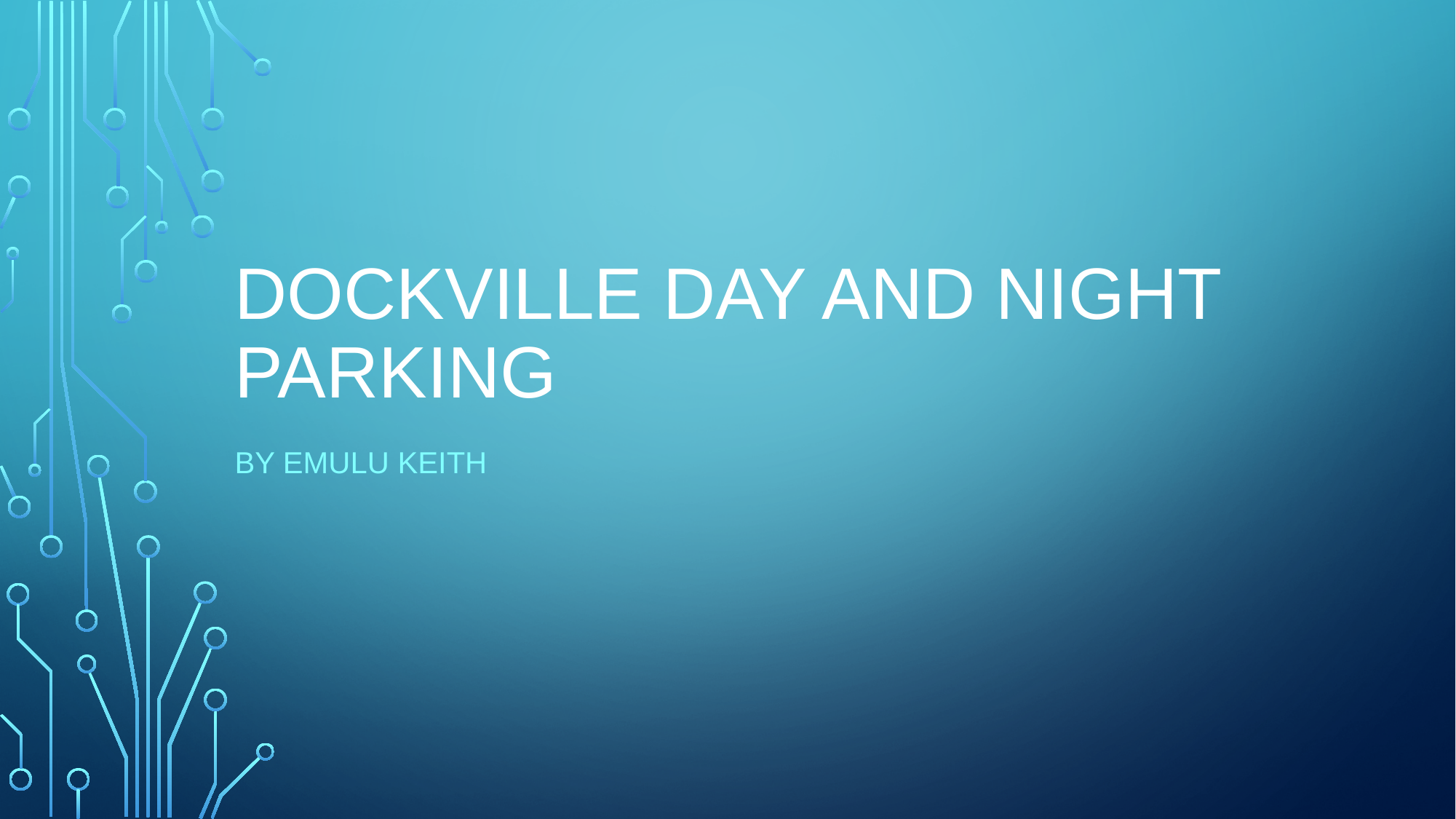

# Dockville Day and Night parking
By Emulu Keith